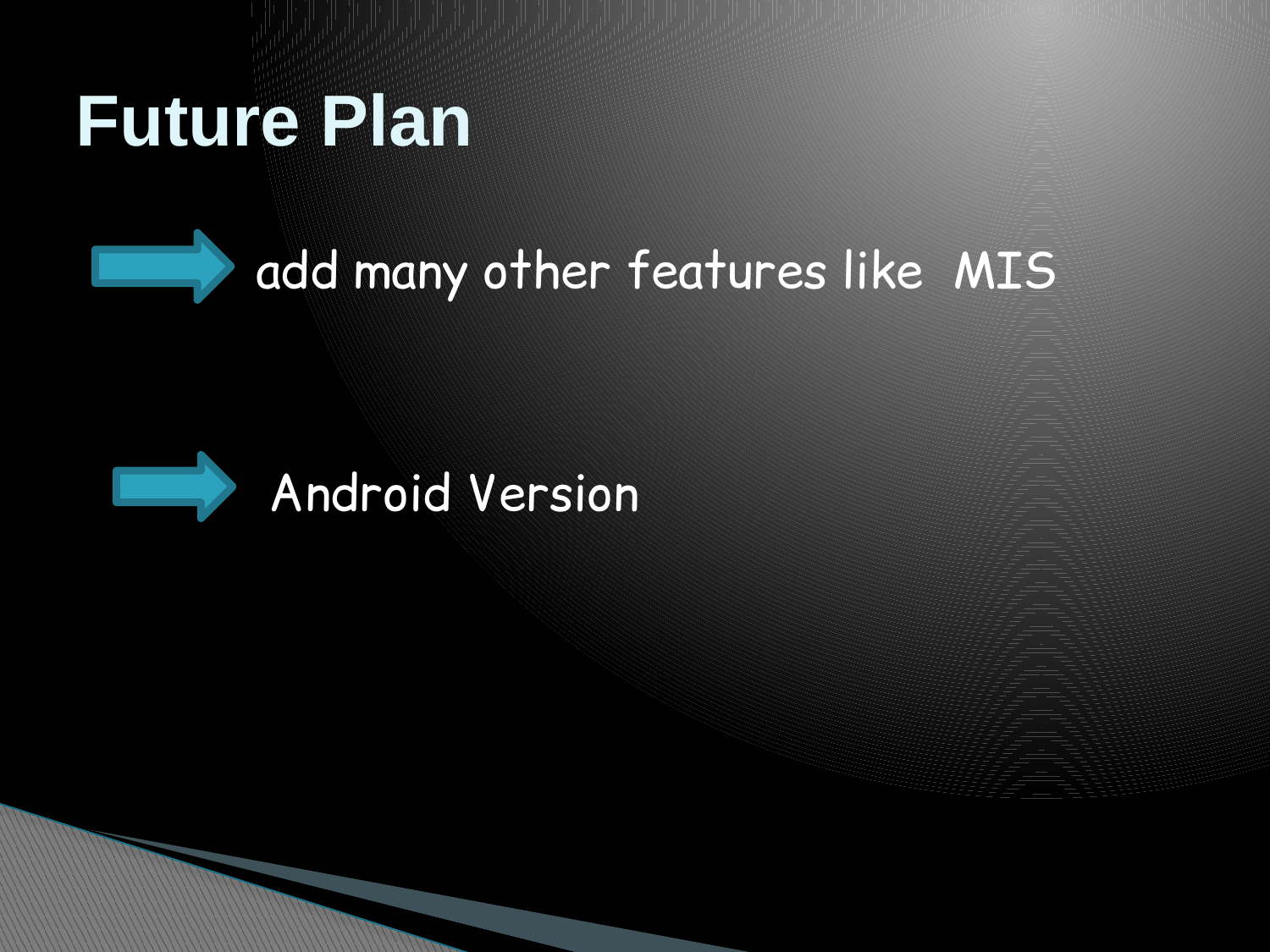

# Future Plan

add many other features like  MIS

Android Version